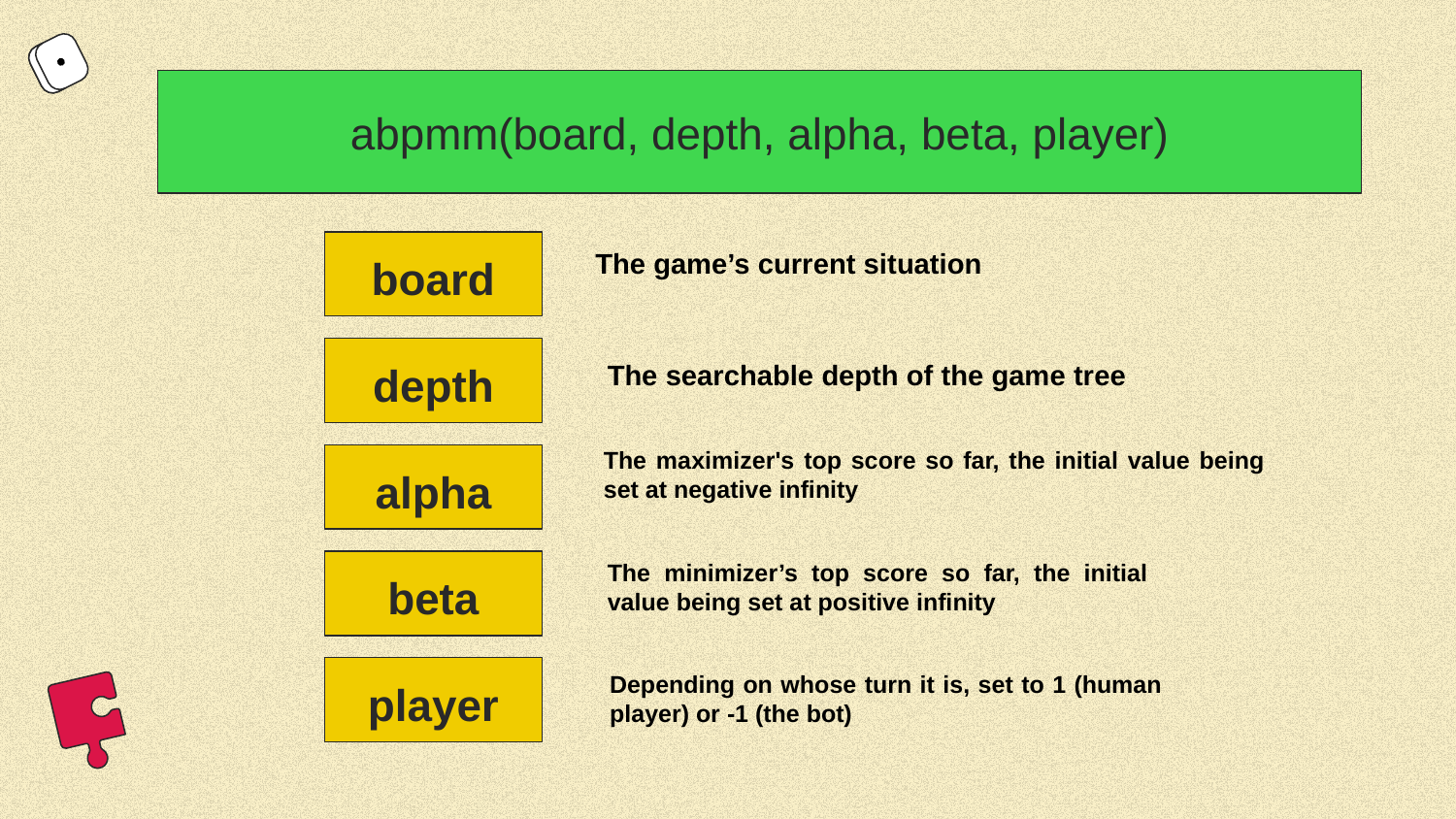

abpmm(board, depth, alpha, beta, player)
The game’s current situation
board
depth
The searchable depth of the game tree
The maximizer's top score so far, the initial value being set at negative infinity
alpha
The minimizer’s top score so far, the initial value being set at positive infinity
beta
Depending on whose turn it is, set to 1 (human player) or -1 (the bot)
player